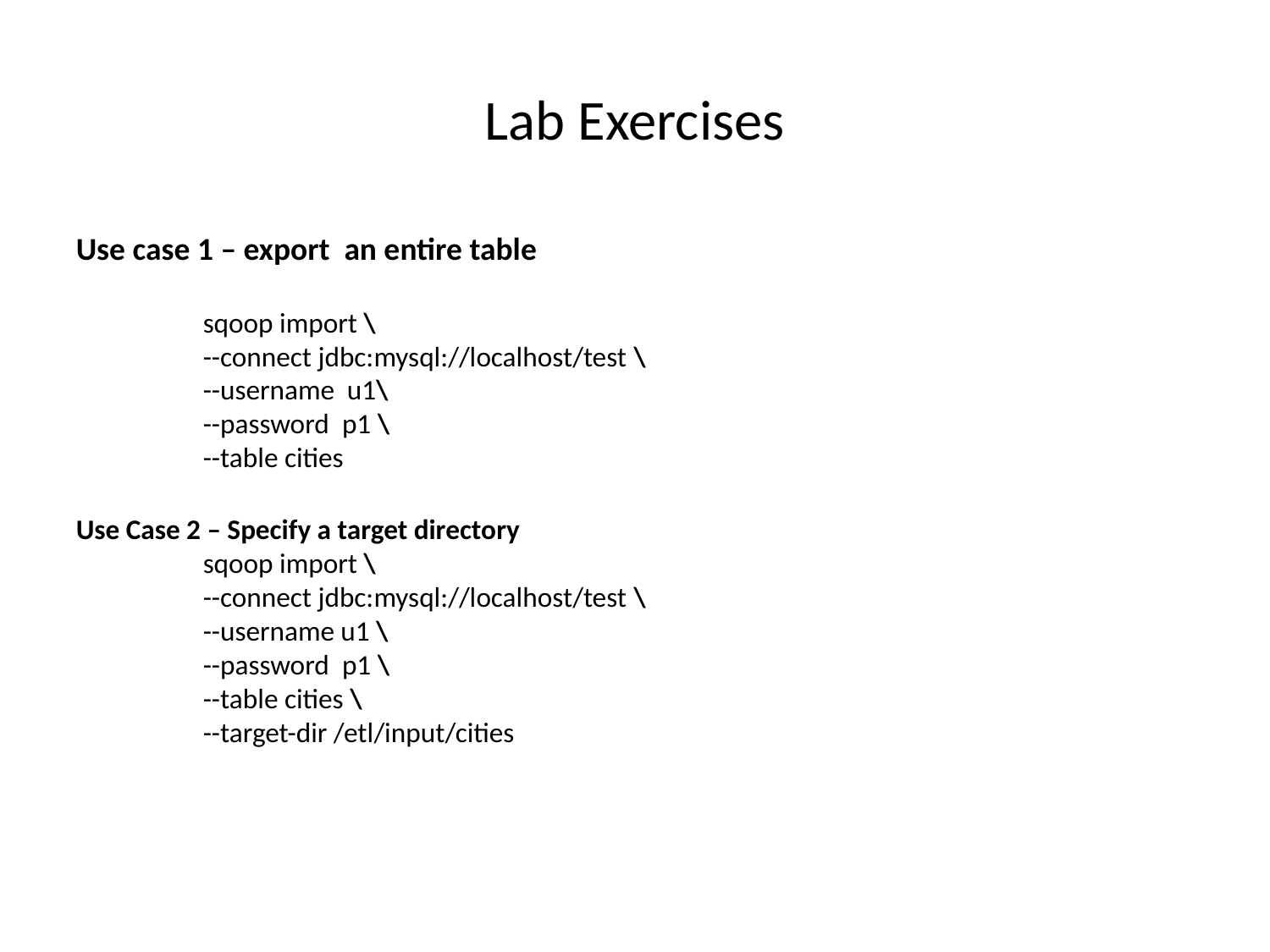

Lab Exercises
Use case 1 – export  an entire table

	sqoop import \
	--connect jdbc:mysql://localhost/test \
	--username  u1\
	--password  p1 \
	--table cities

Use Case 2 – Specify a target directory
	sqoop import \
	--connect jdbc:mysql://localhost/test \
	--username u1 \
	--password  p1 \
	--table cities \
	--target-dir /etl/input/cities